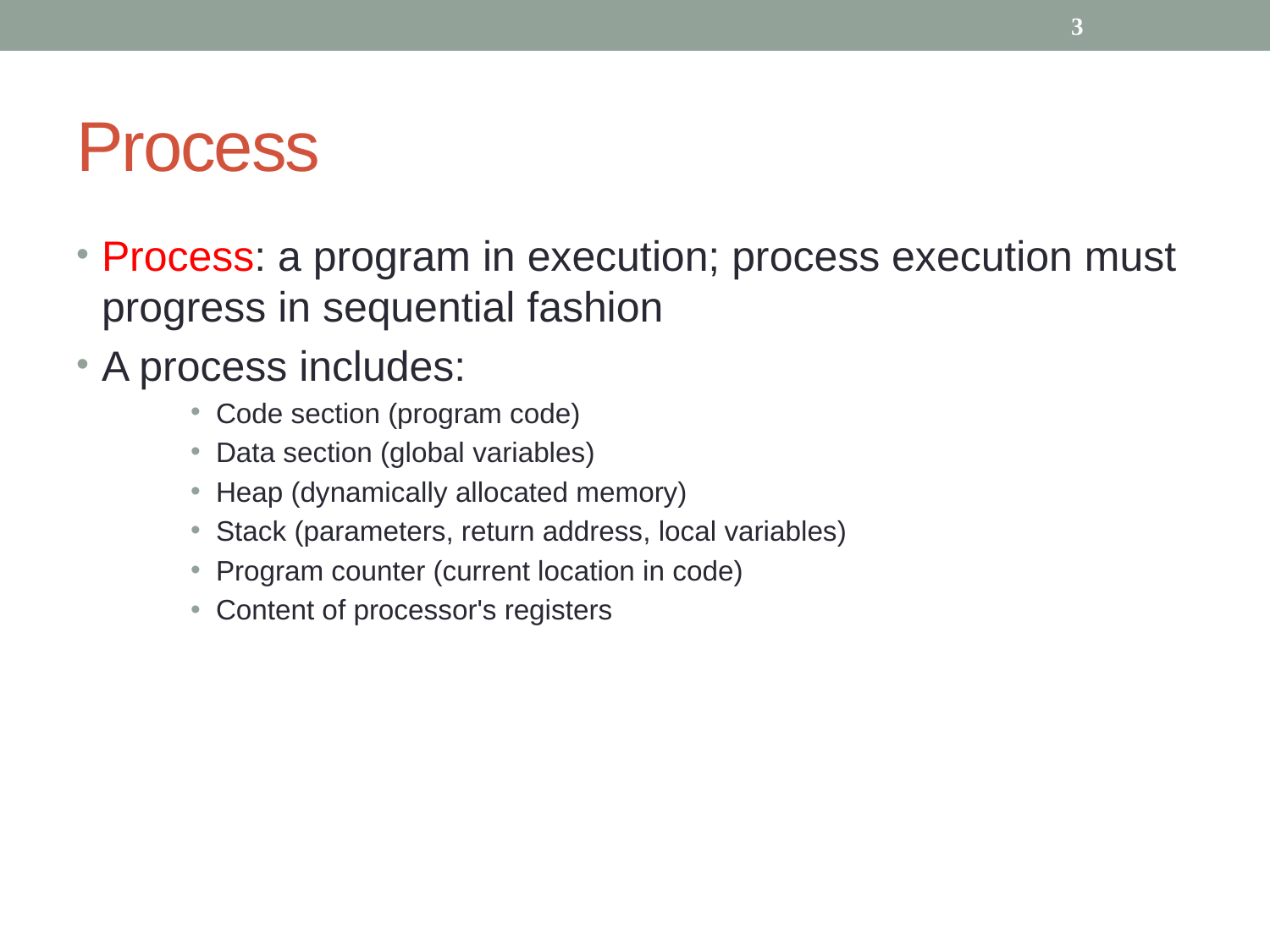

3
# Process
Process: a program in execution; process execution must progress in sequential fashion
A process includes:
Code section (program code)
Data section (global variables)
Heap (dynamically allocated memory)
Stack (parameters, return address, local variables)
Program counter (current location in code)
Content of processor's registers